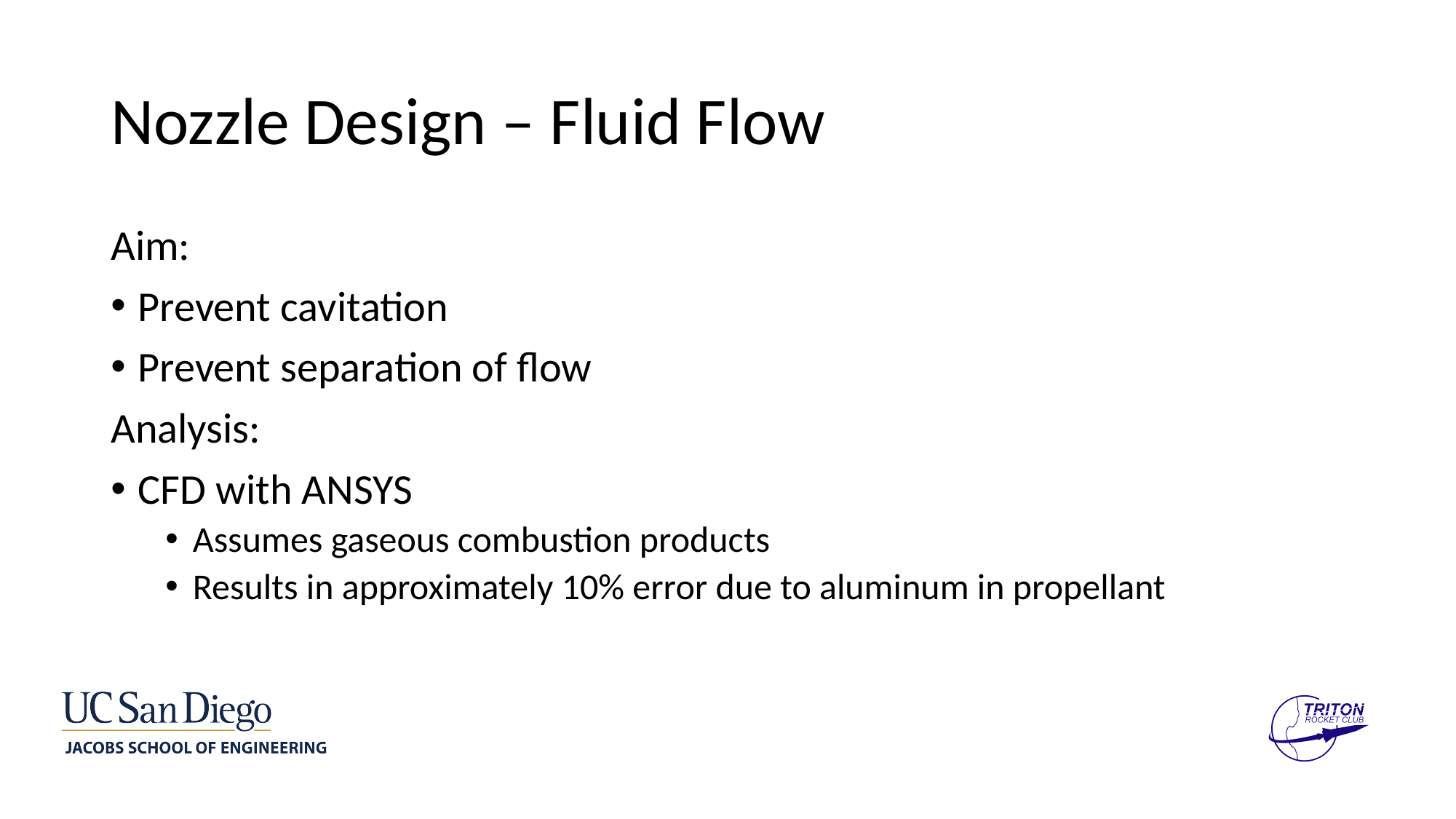

# Nozzle Design – Fluid Flow
Aim:
Prevent cavitation
Prevent separation of flow
Analysis:
CFD with ANSYS
Assumes gaseous combustion products
Results in approximately 10% error due to aluminum in propellant